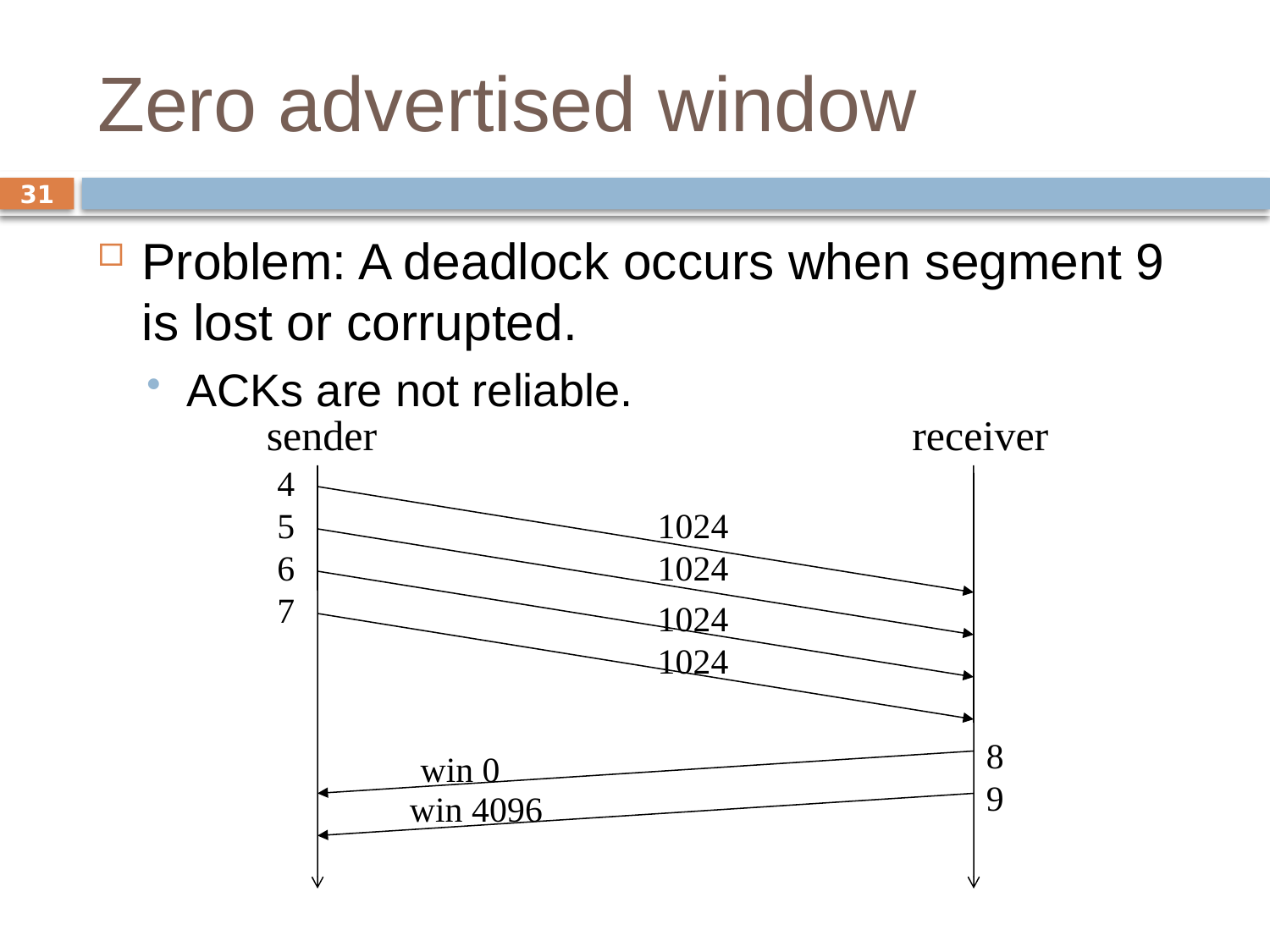

# Zero advertised window
31
Problem: A deadlock occurs when segment 9 is lost or corrupted.
ACKs are not reliable.

sender
receiver
4567

1024

1024

1024

1024
89
win 0

win 4096